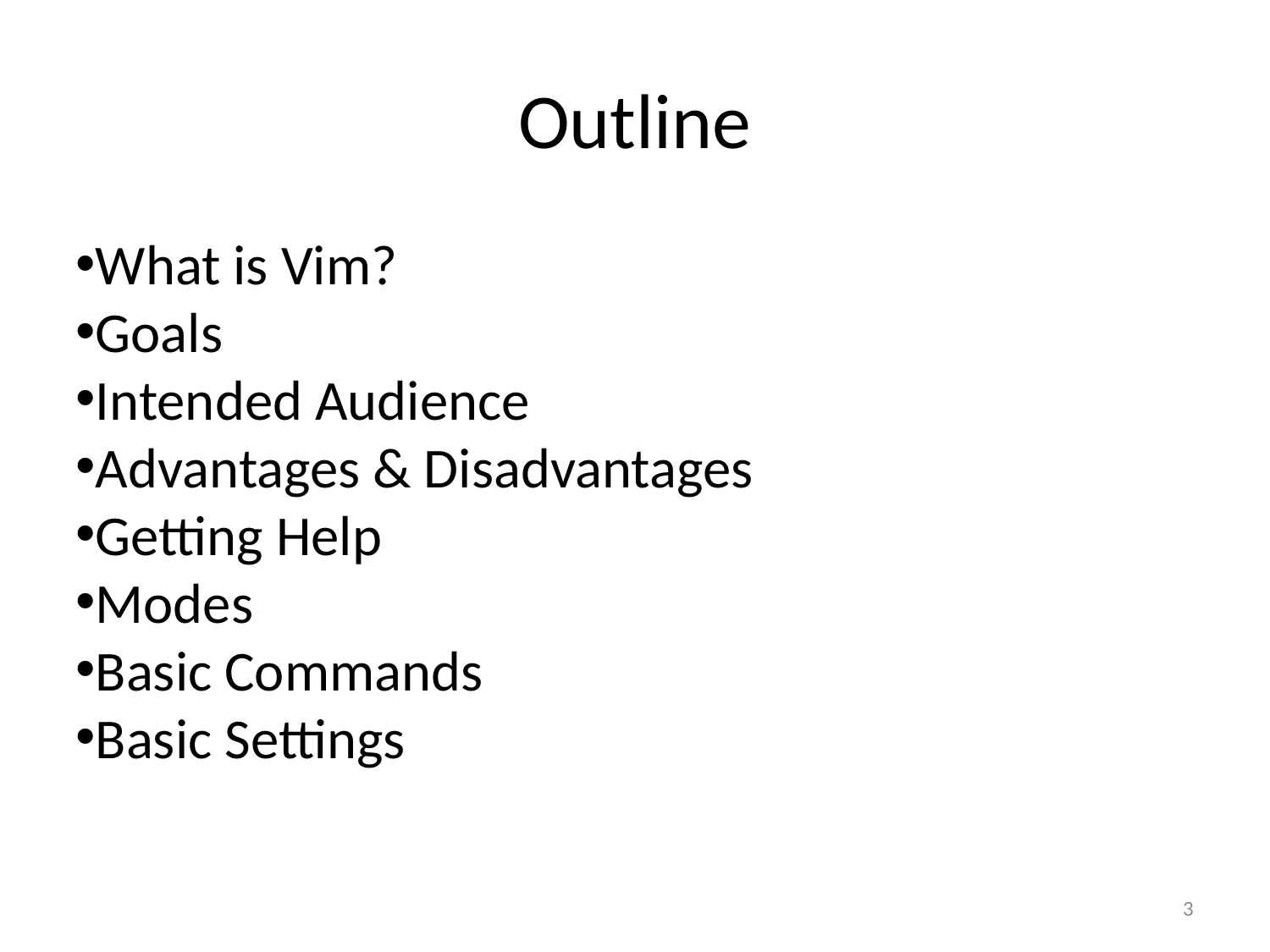

Outline
What is Vim?
Goals
Intended Audience
Advantages & Disadvantages
Getting Help
Modes
Basic Commands
Basic Settings
3